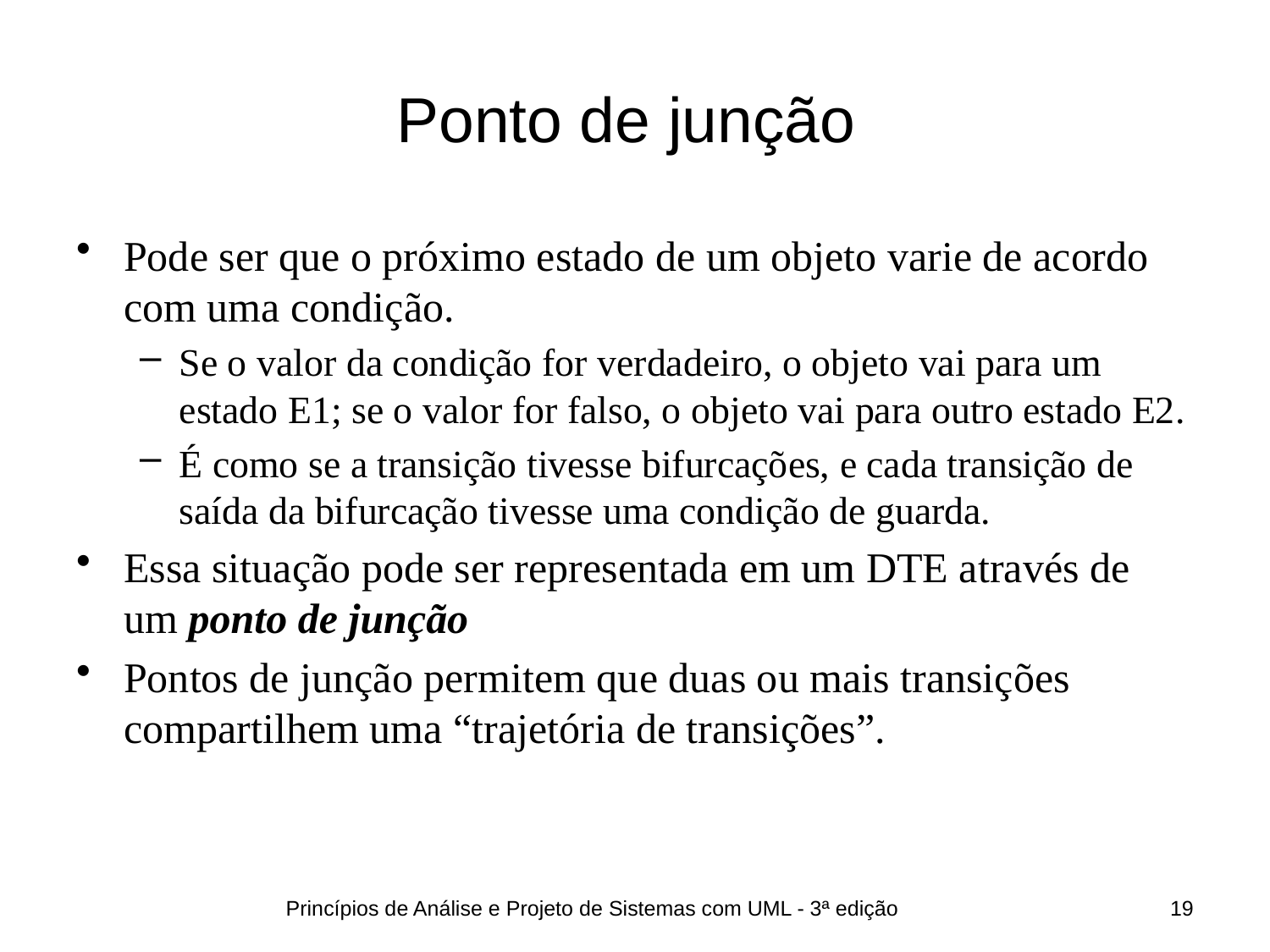

# Ponto de junção
Pode ser que o próximo estado de um objeto varie de acordo com uma condição.
Se o valor da condição for verdadeiro, o objeto vai para um estado E1; se o valor for falso, o objeto vai para outro estado E2.
É como se a transição tivesse bifurcações, e cada transição de saída da bifurcação tivesse uma condição de guarda.
Essa situação pode ser representada em um DTE através de um ponto de junção
Pontos de junção permitem que duas ou mais transições compartilhem uma “trajetória de transições”.
Princípios de Análise e Projeto de Sistemas com UML - 3ª edição
19